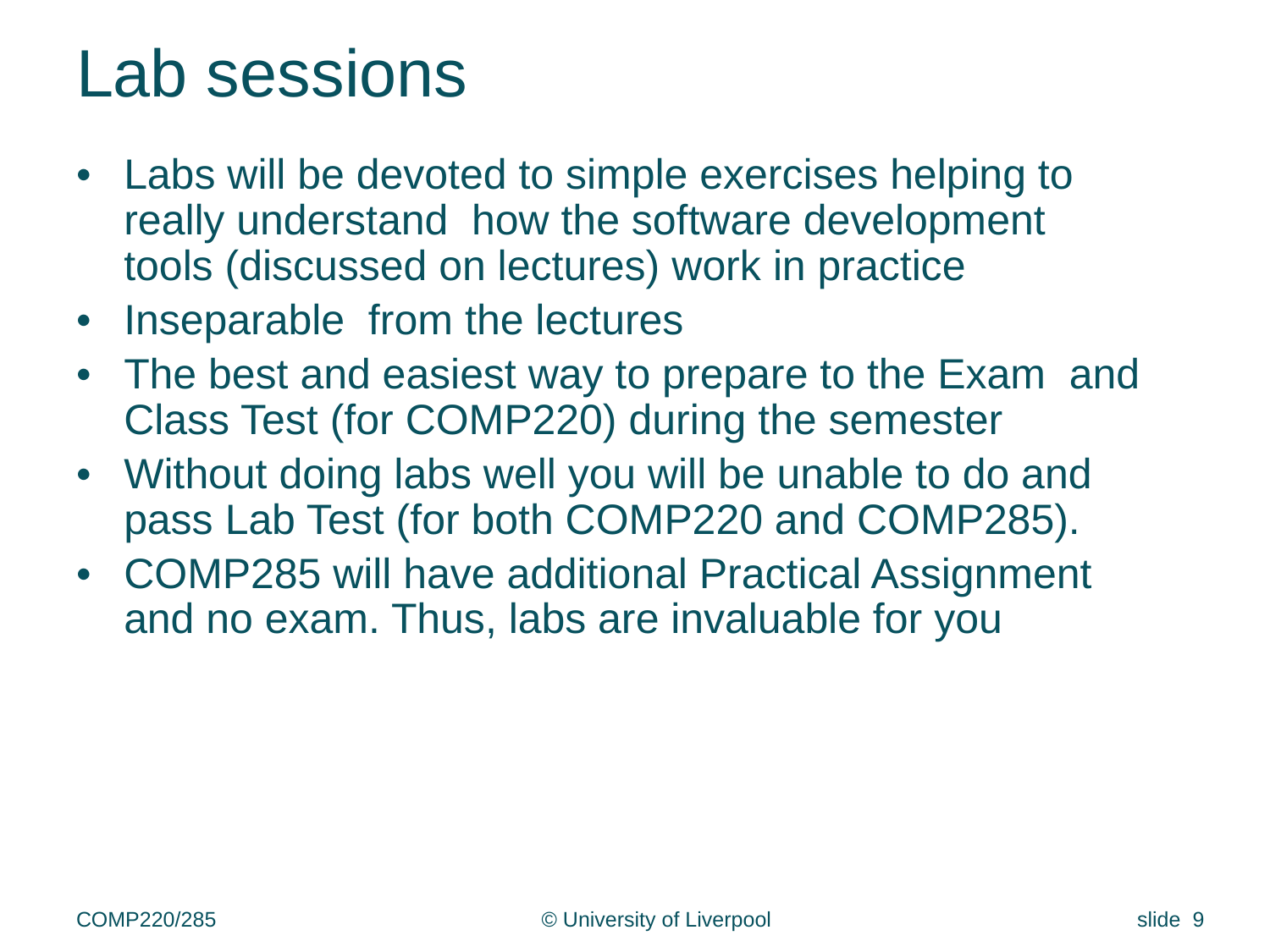

# Lab sessions
Labs will be devoted to simple exercises helping to really understand  how the software development tools (discussed on lectures) work in practice
Inseparable  from the lectures
The best and easiest way to prepare to the Exam  and Class Test (for COMP220) during the semester
Without doing labs well you will be unable to do and pass Lab Test (for both COMP220 and COMP285).
COMP285 will have additional Practical Assignment and no exam. Thus, labs are invaluable for you
COMP220/285
© University of Liverpool
slide  9